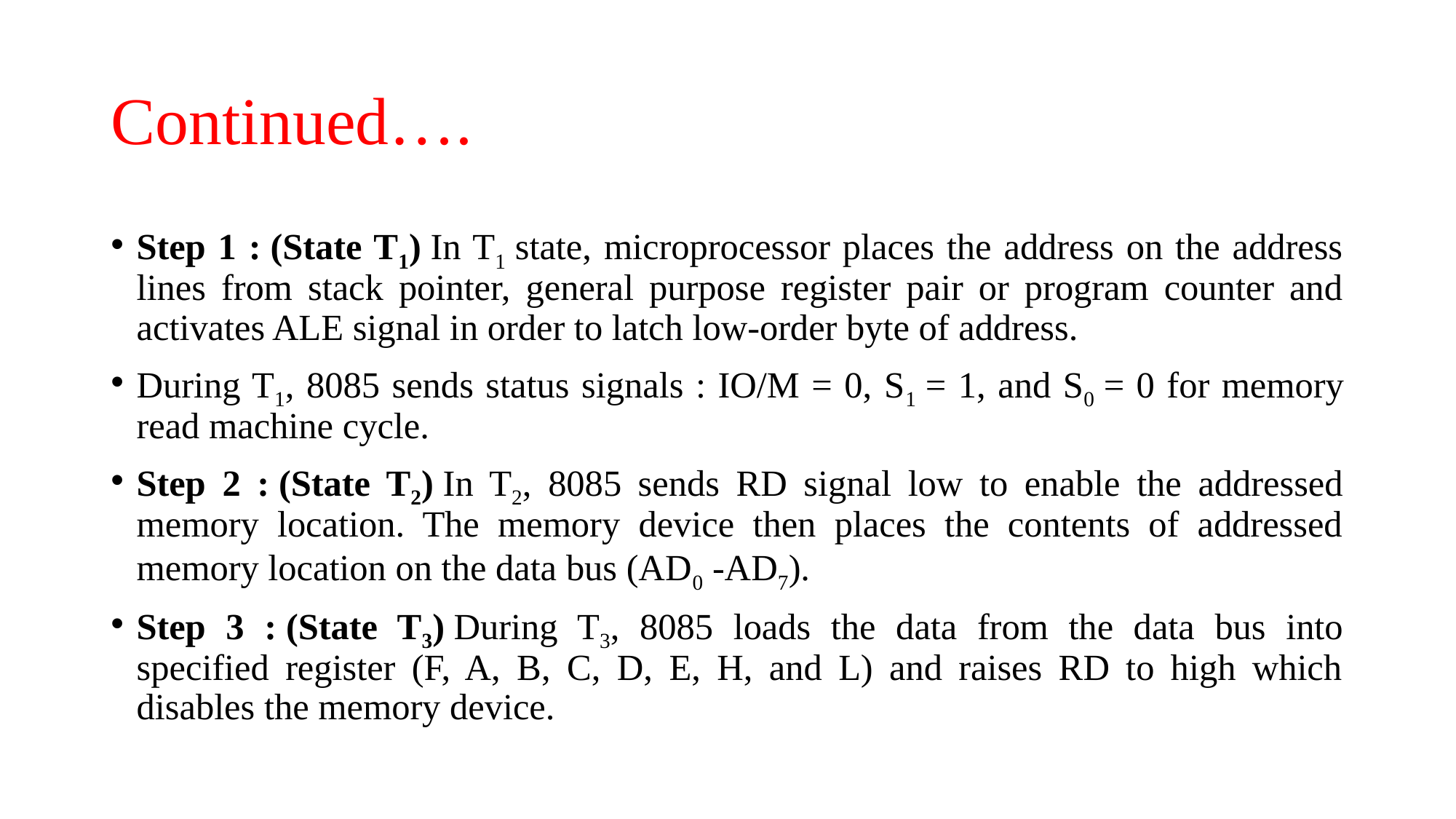

# Continued….
Step 1 : (State T1) In T1 state, microprocessor places the address on the address lines from stack pointer, general purpose register pair or program counter and activates ALE signal in order to latch low-order byte of address.
During T1, 8085 sends status signals : IO/M = 0, S1 = 1, and S0 = 0 for memory read machine cycle.
Step 2 : (State T2) In T2, 8085 sends RD signal low to enable the addressed memory location. The memory device then places the contents of addressed memory location on the data bus (AD0 -AD7).
Step 3 : (State T3) During T3, 8085 loads the data from the data bus into specified register (F, A, B, C, D, E, H, and L) and raises RD to high which disables the memory device.